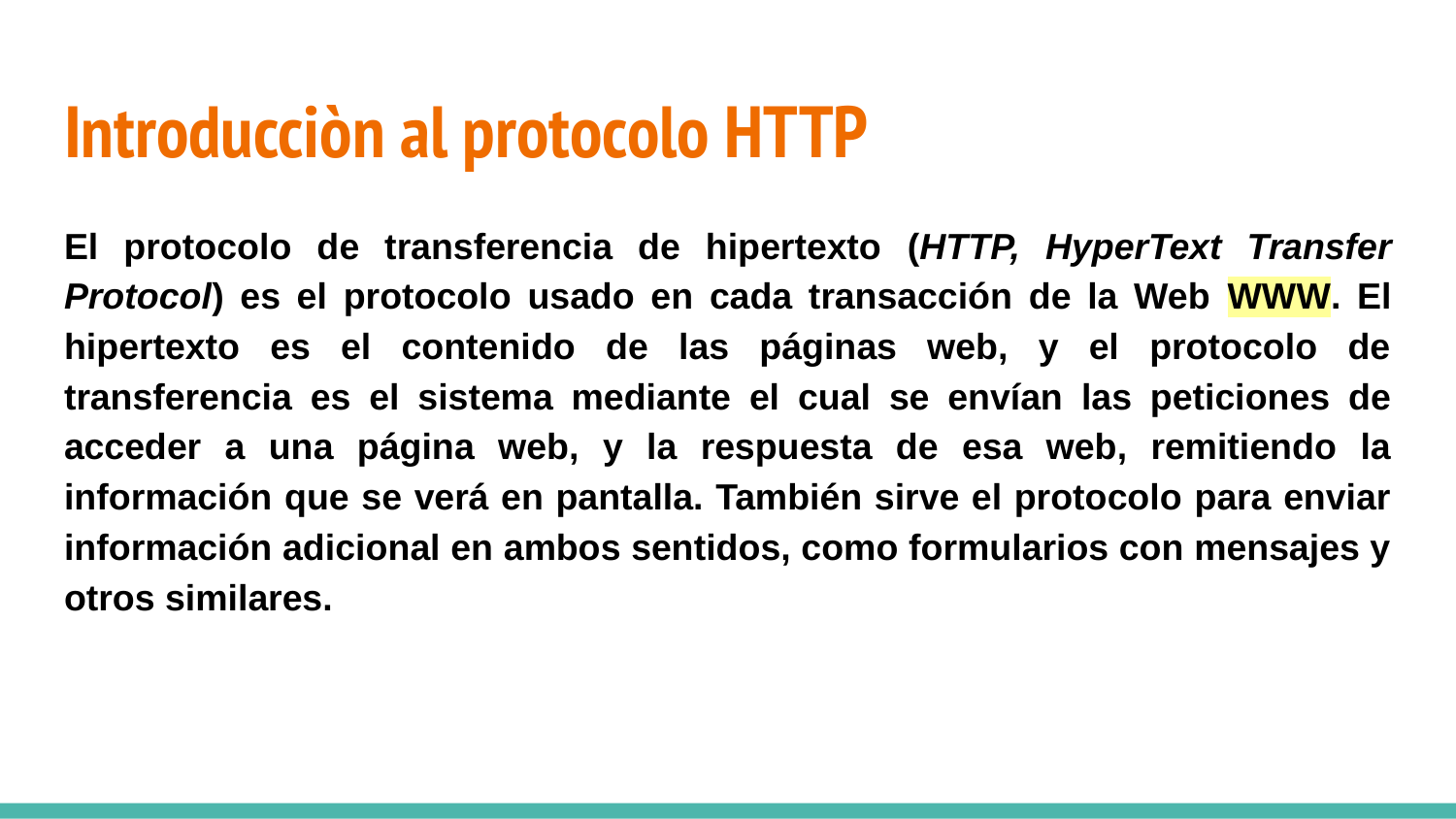

# Introducciòn al protocolo HTTP
El protocolo de transferencia de hipertexto (HTTP, HyperText Transfer Protocol) es el protocolo usado en cada transacción de la Web WWW. El hipertexto es el contenido de las páginas web, y el protocolo de transferencia es el sistema mediante el cual se envían las peticiones de acceder a una página web, y la respuesta de esa web, remitiendo la información que se verá en pantalla. También sirve el protocolo para enviar información adicional en ambos sentidos, como formularios con mensajes y otros similares.